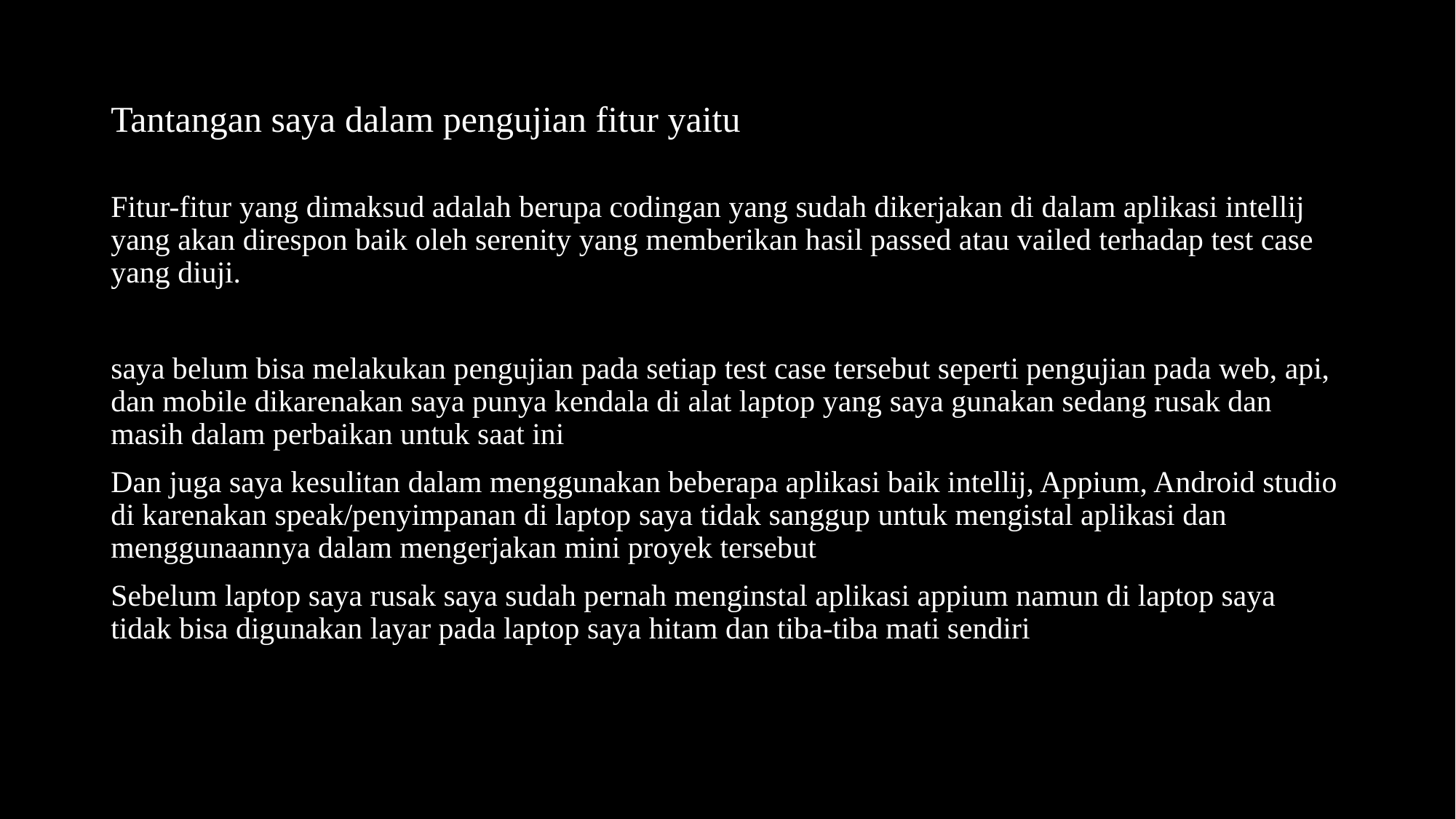

# Tantangan saya dalam pengujian fitur yaitu
Fitur-fitur yang dimaksud adalah berupa codingan yang sudah dikerjakan di dalam aplikasi intellij yang akan direspon baik oleh serenity yang memberikan hasil passed atau vailed terhadap test case yang diuji.

saya belum bisa melakukan pengujian pada setiap test case tersebut seperti pengujian pada web, api, dan mobile dikarenakan saya punya kendala di alat laptop yang saya gunakan sedang rusak dan masih dalam perbaikan untuk saat ini
Dan juga saya kesulitan dalam menggunakan beberapa aplikasi baik intellij, Appium, Android studio di karenakan speak/penyimpanan di laptop saya tidak sanggup untuk mengistal aplikasi dan menggunaannya dalam mengerjakan mini proyek tersebut
Sebelum laptop saya rusak saya sudah pernah menginstal aplikasi appium namun di laptop saya tidak bisa digunakan layar pada laptop saya hitam dan tiba-tiba mati sendiri